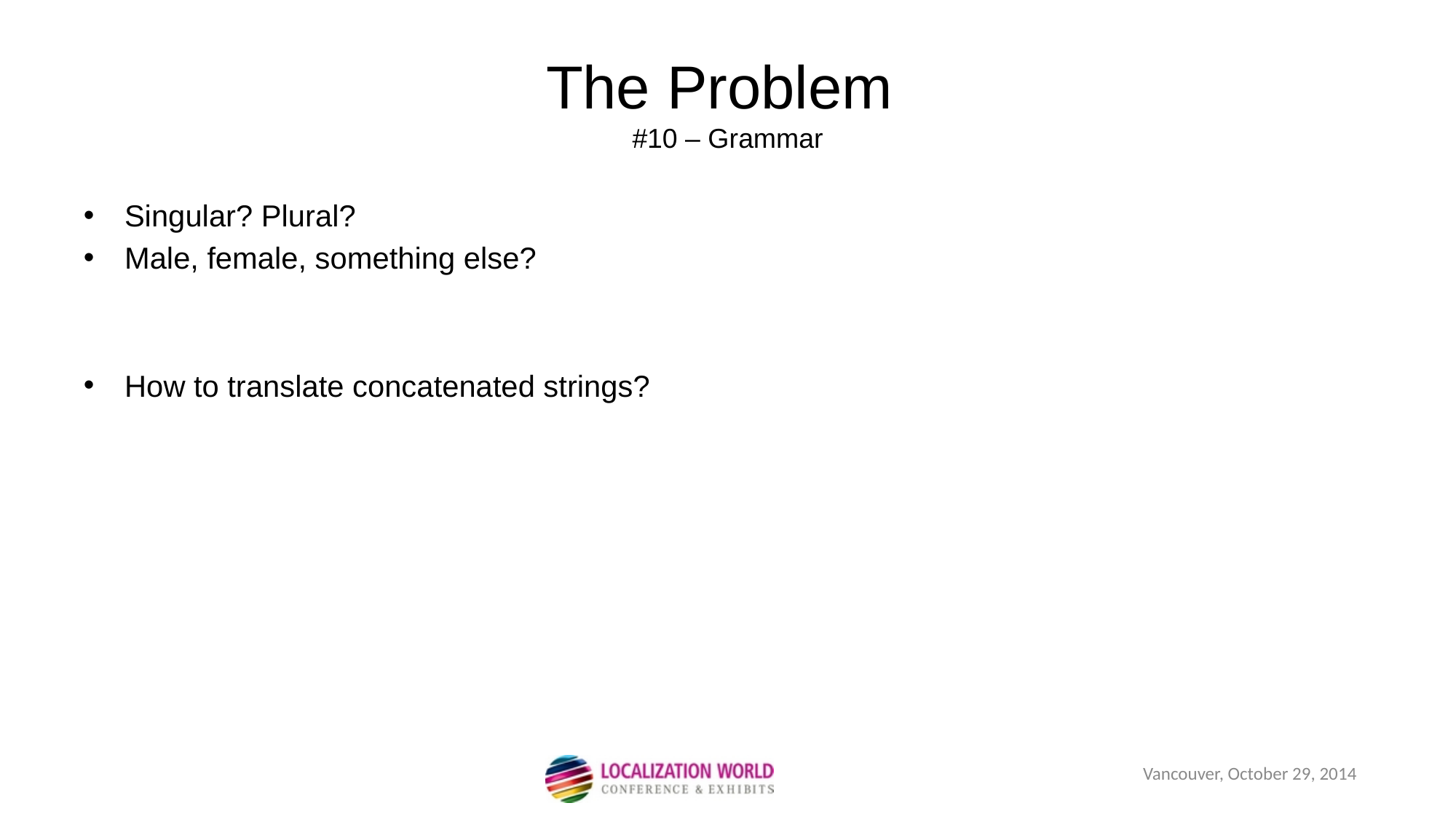

The Problem
#10 – Grammar
Singular? Plural?
Male, female, something else?

How to translate concatenated strings?